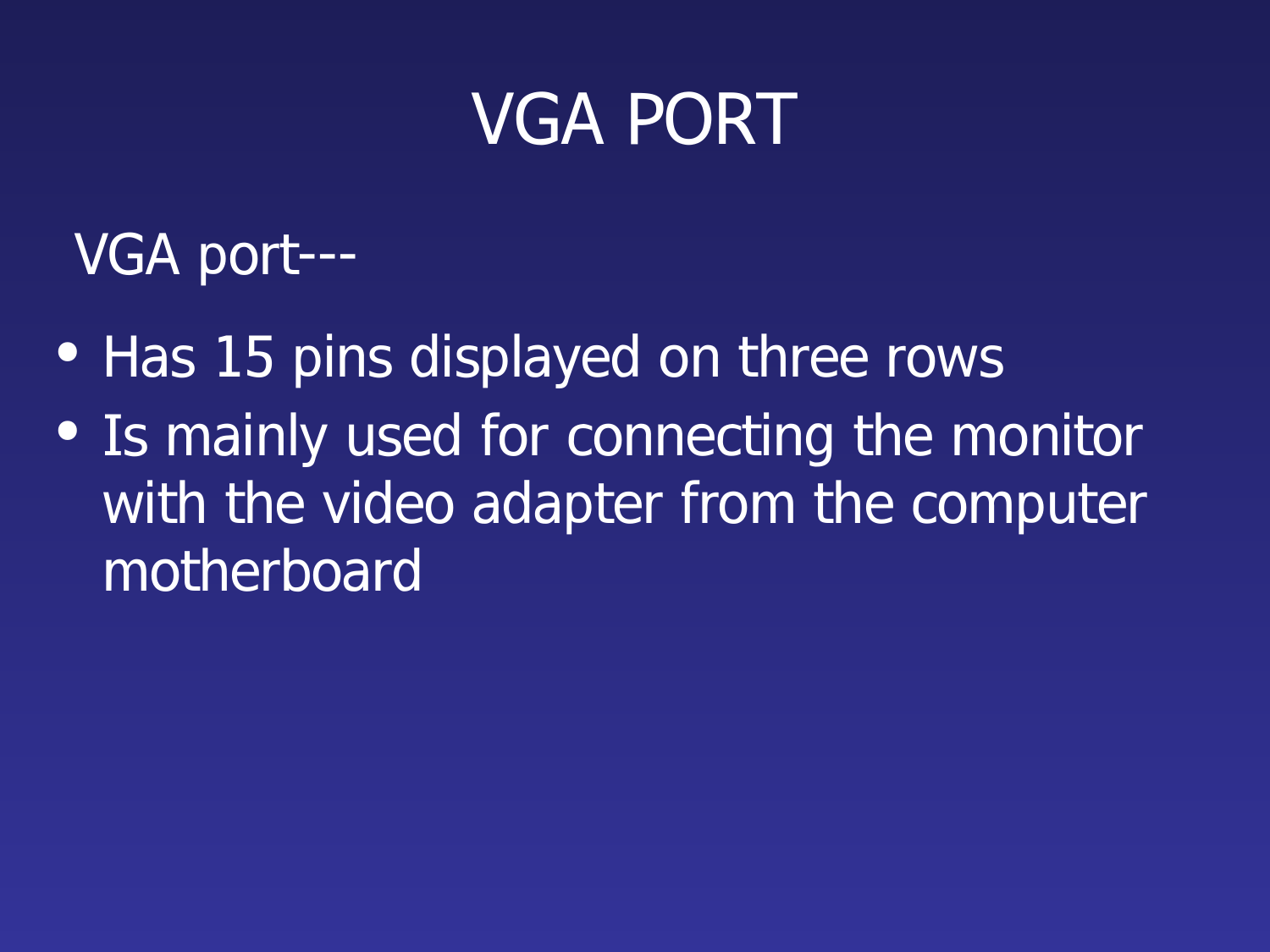

# VGA PORT
VGA port---
Has 15 pins displayed on three rows
Is mainly used for connecting the monitor with the video adapter from the computer motherboard